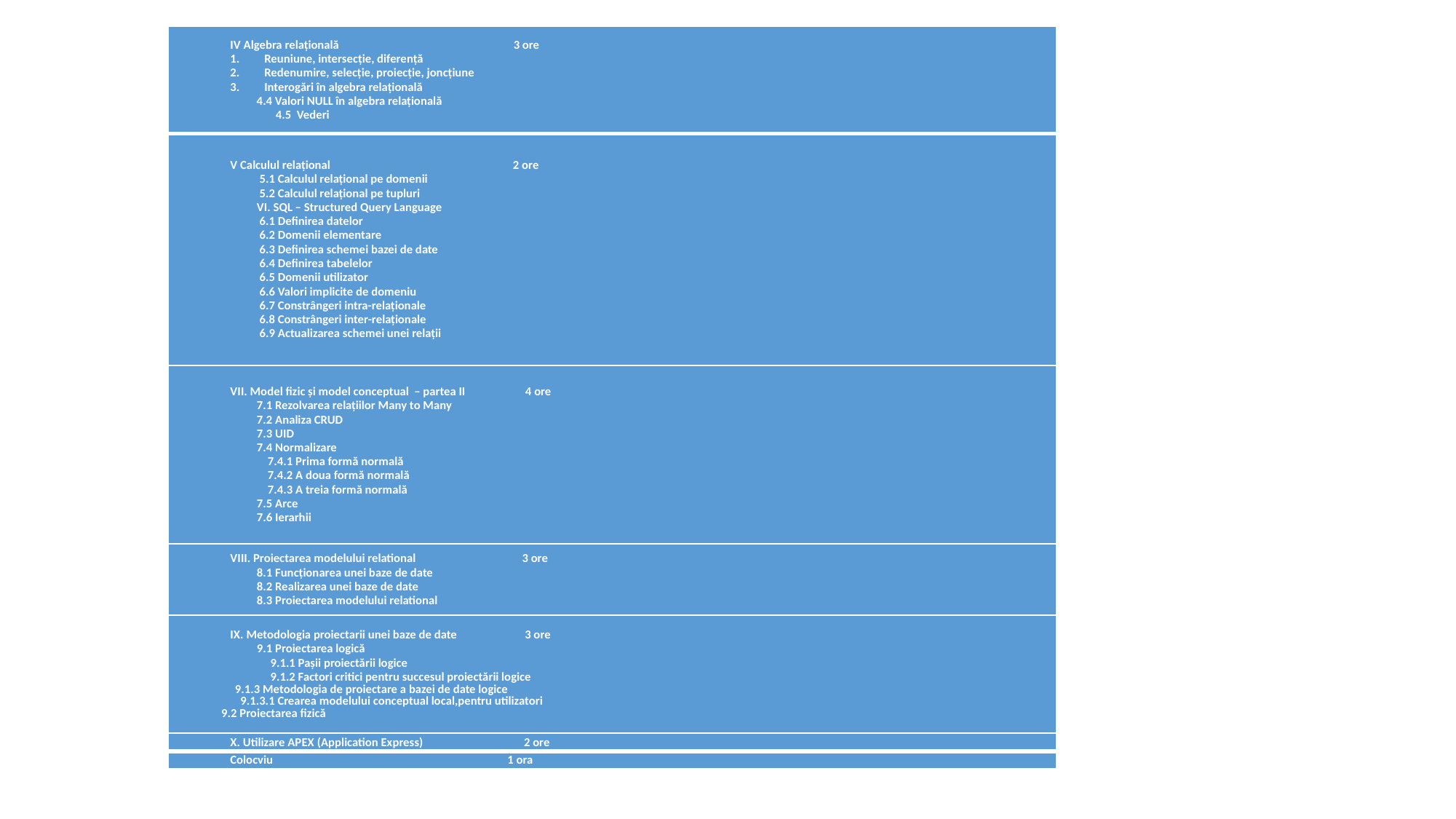

| IV Algebra relaţională 3 ore Reuniune, intersecţie, diferenţă Redenumire, selecţie, proiecţie, joncţiune Interogări în algebra relaţională 4.4 Valori NULL în algebra relaţională 4.5 Vederi |
| --- |
| V Calculul relaţional 2 ore 5.1 Calculul relaţional pe domenii 5.2 Calculul relaţional pe tupluri VI. SQL – Structured Query Language 6.1 Definirea datelor 6.2 Domenii elementare 6.3 Definirea schemei bazei de date 6.4 Definirea tabelelor 6.5 Domenii utilizator 6.6 Valori implicite de domeniu 6.7 Constrângeri intra-relaţionale 6.8 Constrângeri inter-relaţionale 6.9 Actualizarea schemei unei relaţii |
| VII. Model fizic şi model conceptual – partea II 4 ore 7.1 Rezolvarea relaţiilor Many to Many 7.2 Analiza CRUD 7.3 UID 7.4 Normalizare 7.4.1 Prima formă normală 7.4.2 A doua formă normală 7.4.3 A treia formă normală 7.5 Arce 7.6 Ierarhii |
| VIII. Proiectarea modelului relational 3 ore 8.1 Funcţionarea unei baze de date 8.2 Realizarea unei baze de date 8.3 Proiectarea modelului relational |
| IX. Metodologia proiectarii unei baze de date 3 ore 9.1 Proiectarea logică 9.1.1 Paşii proiectării logice 9.1.2 Factori critici pentru succesul proiectării logice 9.1.3 Metodologia de proiectare a bazei de date logice 9.1.3.1 Crearea modelului conceptual local,pentru utilizatori 9.2 Proiectarea fizică |
| X. Utilizare APEX (Application Express) 2 ore |
| Colocviu 1 ora |